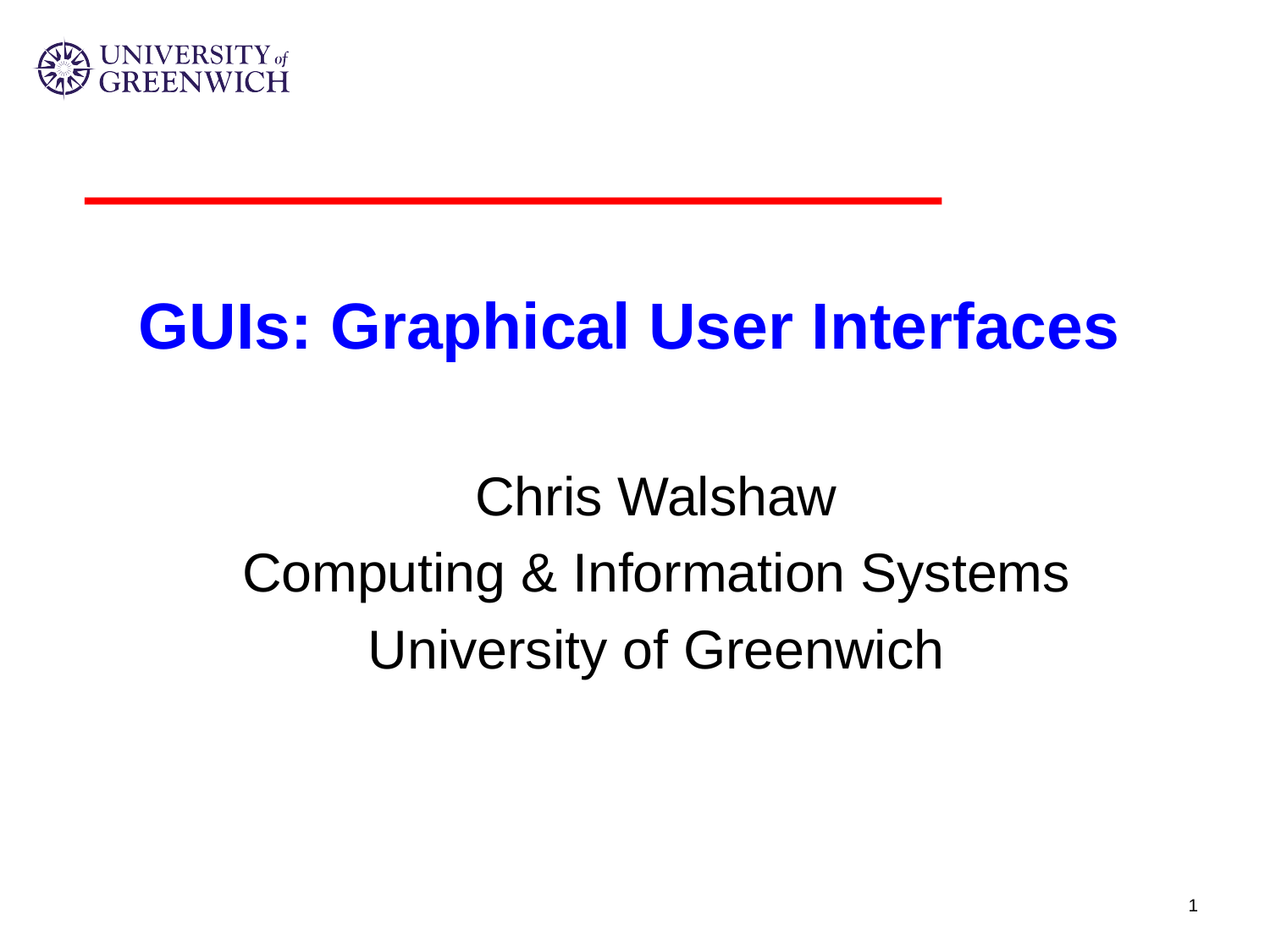

# GUIs: Graphical User Interfaces
Chris Walshaw
Computing & Information Systems
University of Greenwich
1